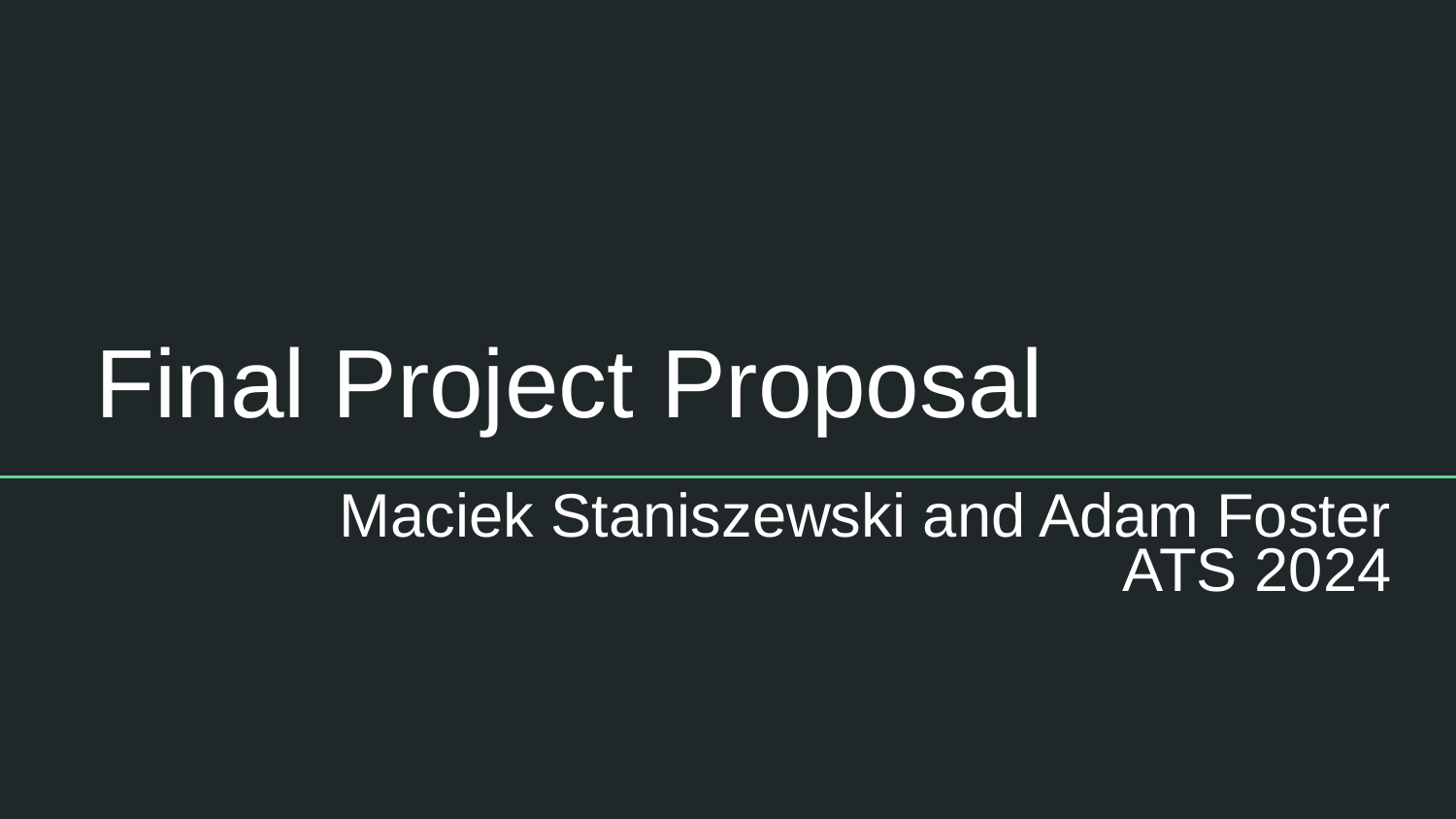

# Final Project Proposal
Maciek Staniszewski and Adam Foster
                                            ATS 2024